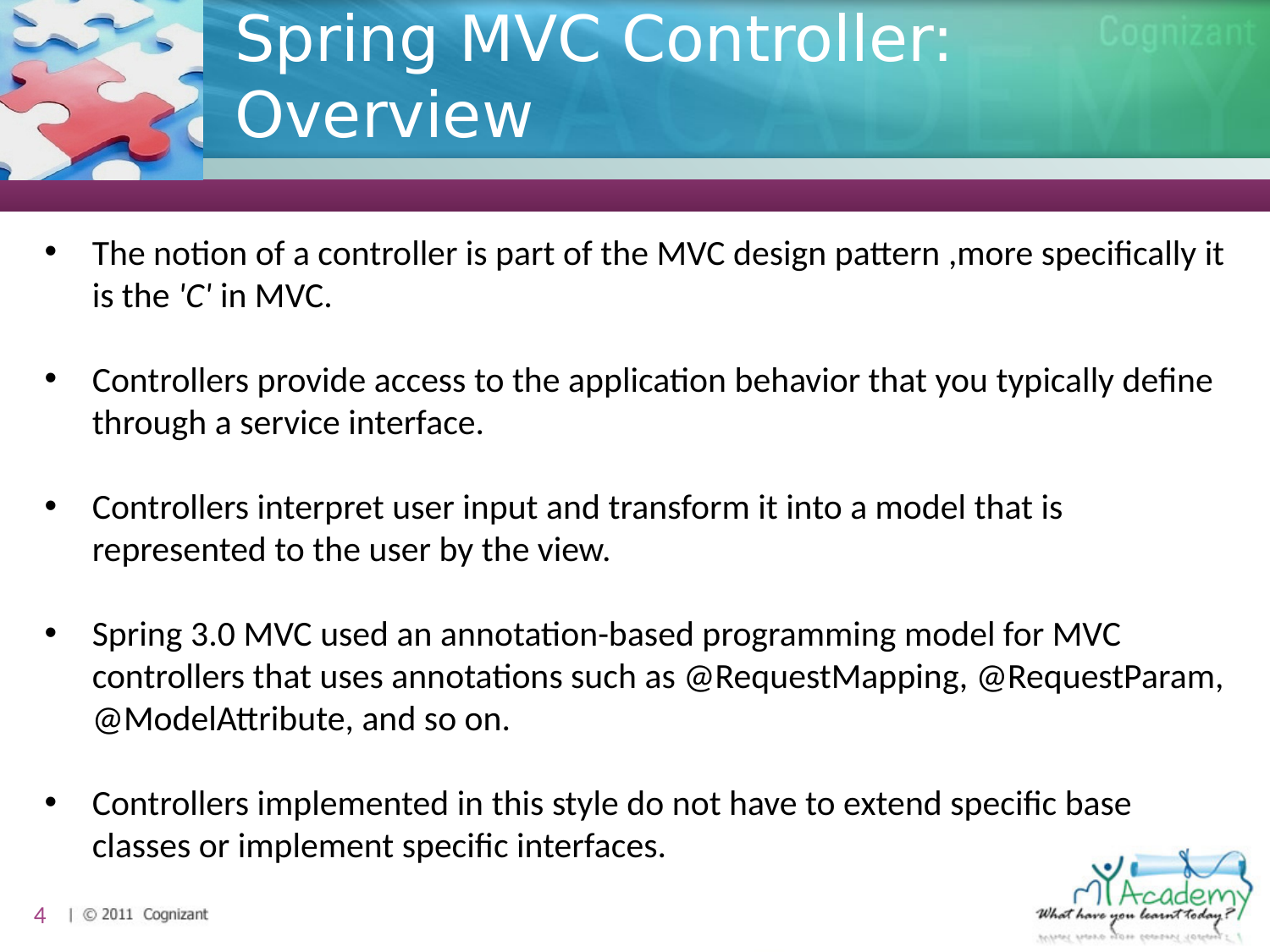

# Spring MVC Controller: Overview
The notion of a controller is part of the MVC design pattern ,more specifically it is the 'C' in MVC.

Controllers provide access to the application behavior that you typically define through a service interface.

Controllers interpret user input and transform it into a model that is represented to the user by the view.

Spring 3.0 MVC used an annotation-based programming model for MVC controllers that uses annotations such as @RequestMapping, @RequestParam, @ModelAttribute, and so on.

Controllers implemented in this style do not have to extend specific base classes or implement specific interfaces.
4